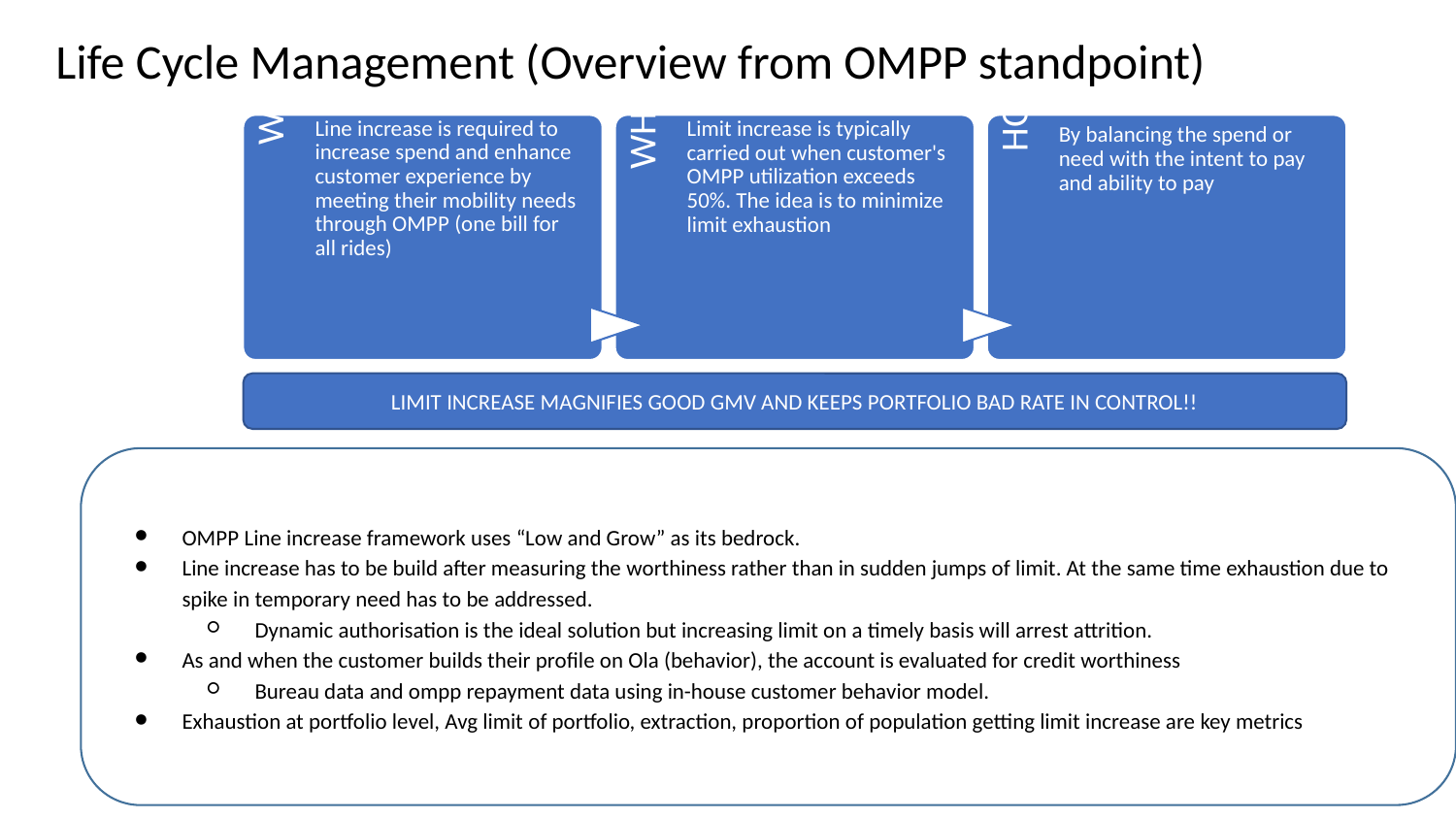

# Life Cycle Management (Overview from OMPP standpoint)

Line increase is required to increase spend and enhance customer experience by meeting their mobility needs through OMPP (one bill for all rides)
Limit increase is typically carried out when customer's OMPP utilization exceeds 50%. The idea is to minimize limit exhaustion
By balancing the spend or need with the intent to pay and ability to pay
WHY
WHEN
HOW

LIMIT INCREASE MAGNIFIES GOOD GMV AND KEEPS PORTFOLIO BAD RATE IN CONTROL!!
OMPP Line increase framework uses “Low and Grow” as its bedrock.
Line increase has to be build after measuring the worthiness rather than in sudden jumps of limit. At the same time exhaustion due to spike in temporary need has to be addressed.
Dynamic authorisation is the ideal solution but increasing limit on a timely basis will arrest attrition.
As and when the customer builds their profile on Ola (behavior), the account is evaluated for credit worthiness
Bureau data and ompp repayment data using in-house customer behavior model.
Exhaustion at portfolio level, Avg limit of portfolio, extraction, proportion of population getting limit increase are key metrics